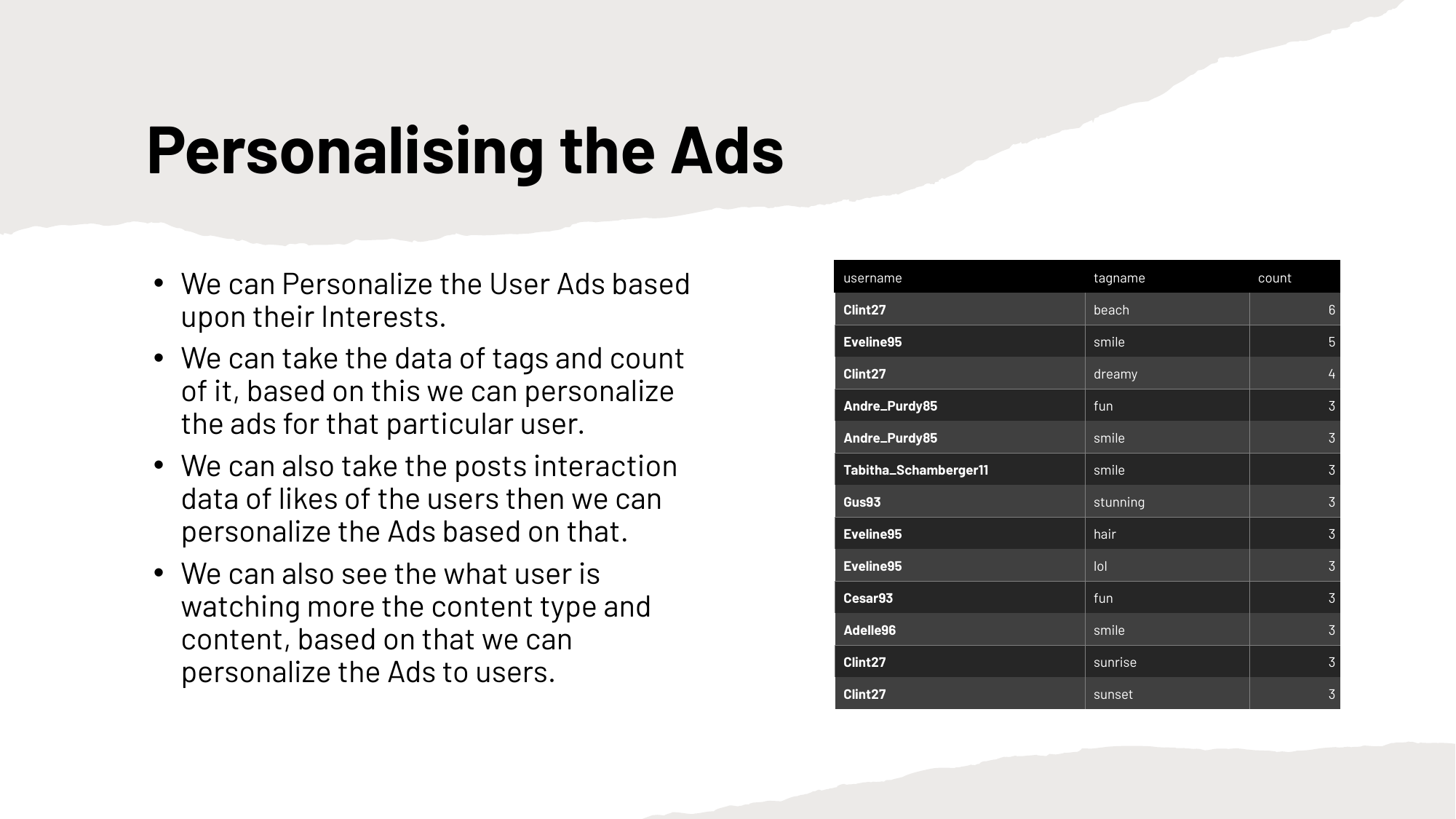

# Personalising the Ads
| username | tagname | count |
| --- | --- | --- |
| Clint27 | beach | 6 |
| Eveline95 | smile | 5 |
| Clint27 | dreamy | 4 |
| Andre\_Purdy85 | fun | 3 |
| Andre\_Purdy85 | smile | 3 |
| Tabitha\_Schamberger11 | smile | 3 |
| Gus93 | stunning | 3 |
| Eveline95 | hair | 3 |
| Eveline95 | lol | 3 |
| Cesar93 | fun | 3 |
| Adelle96 | smile | 3 |
| Clint27 | sunrise | 3 |
| Clint27 | sunset | 3 |
We can Personalize the User Ads based upon their Interests.
We can take the data of tags and count of it, based on this we can personalize the ads for that particular user.
We can also take the posts interaction data of likes of the users then we can personalize the Ads based on that.
We can also see the what user is watching more the content type and content, based on that we can personalize the Ads to users.